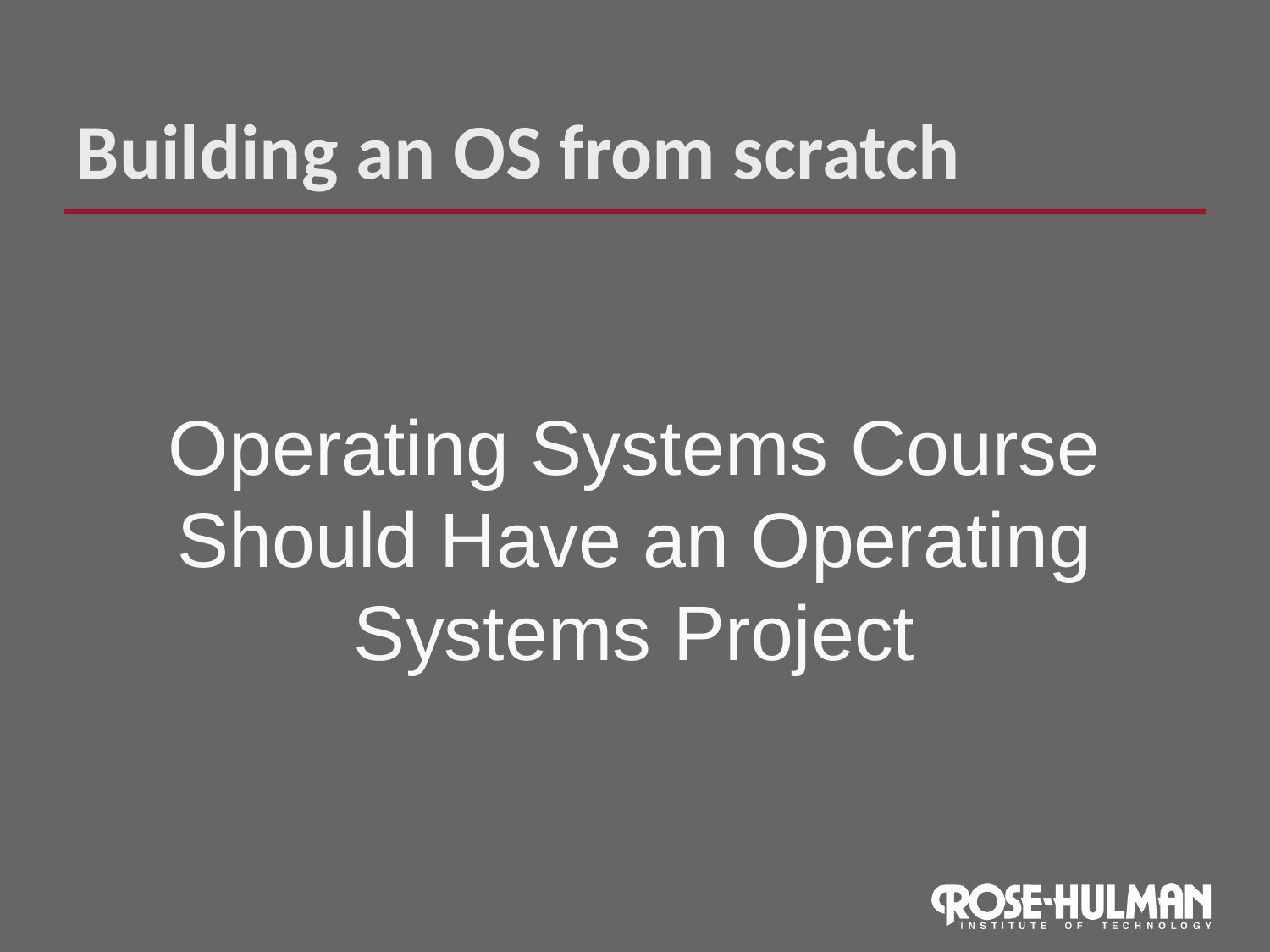

Building an OS from scratch

Operating Systems Course Should Have an Operating Systems Project